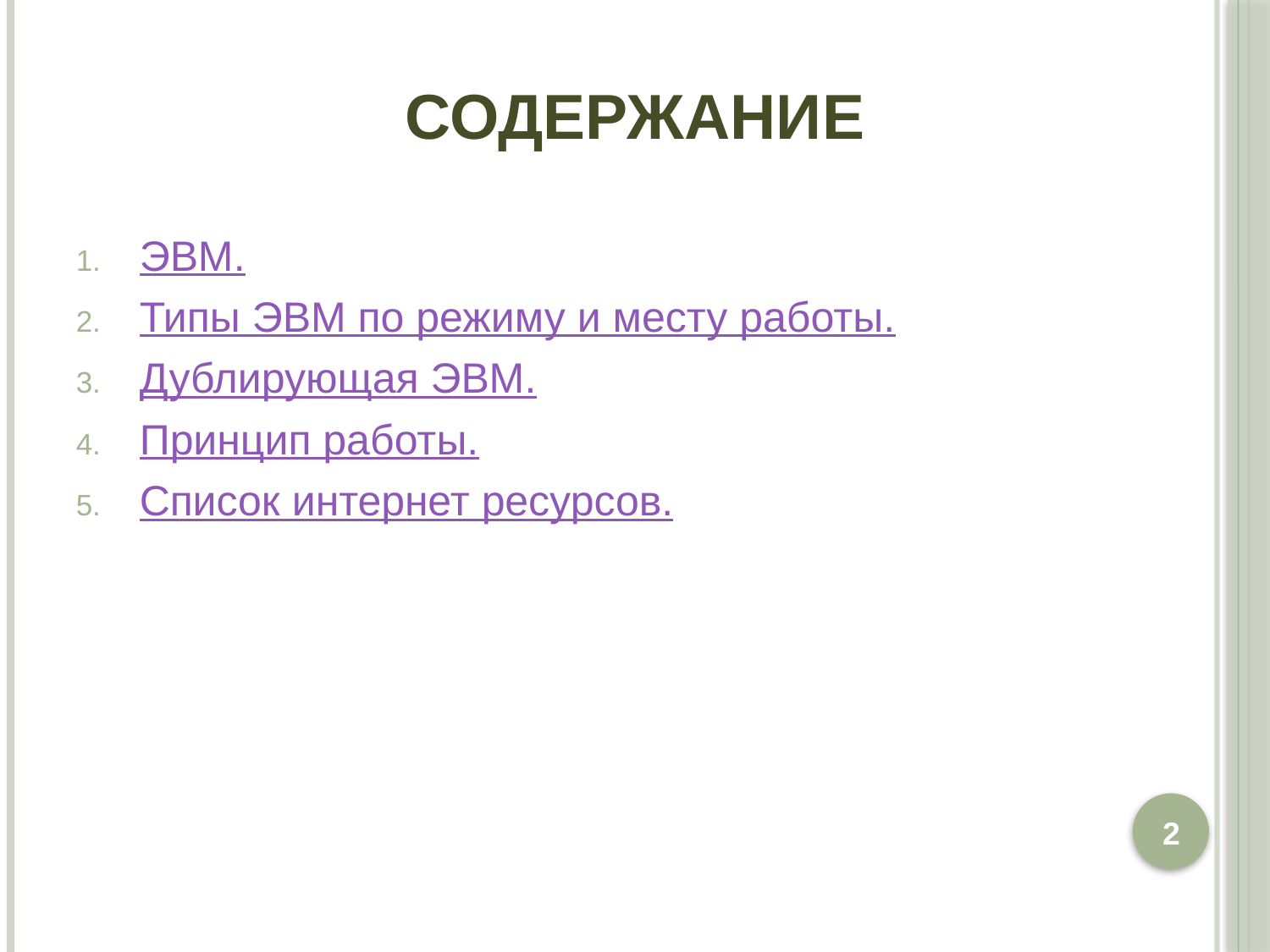

# Содержание
ЭВМ.
Типы ЭВМ по режиму и месту работы.
Дублирующая ЭВМ.
Принцип работы.
Список интернет ресурсов.
2